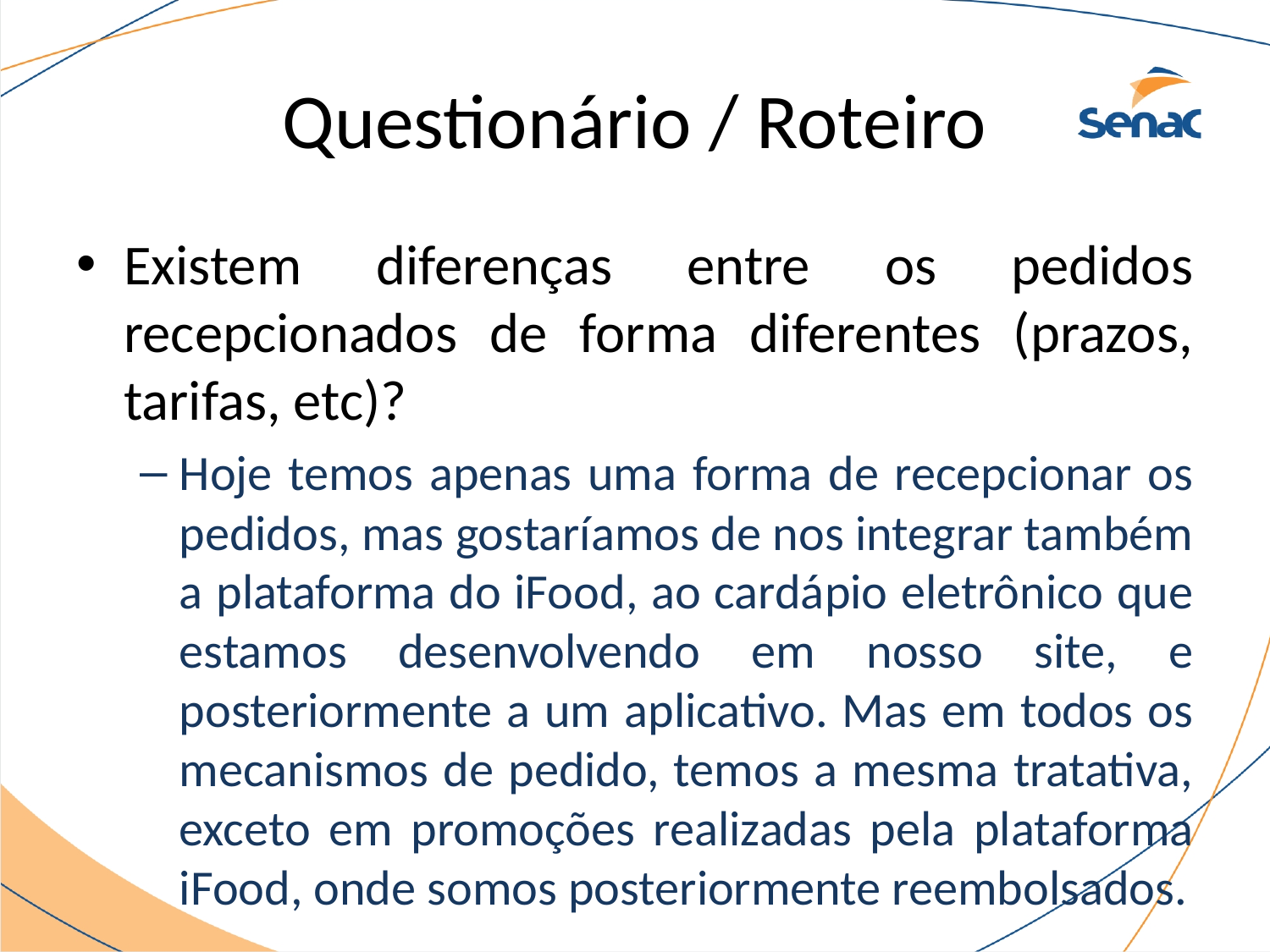

# Questionário / Roteiro
Existem diferenças entre os pedidos recepcionados de forma diferentes (prazos, tarifas, etc)?
Hoje temos apenas uma forma de recepcionar os pedidos, mas gostaríamos de nos integrar também a plataforma do iFood, ao cardápio eletrônico que estamos desenvolvendo em nosso site, e posteriormente a um aplicativo. Mas em todos os mecanismos de pedido, temos a mesma tratativa, exceto em promoções realizadas pela plataforma iFood, onde somos posteriormente reembolsados.